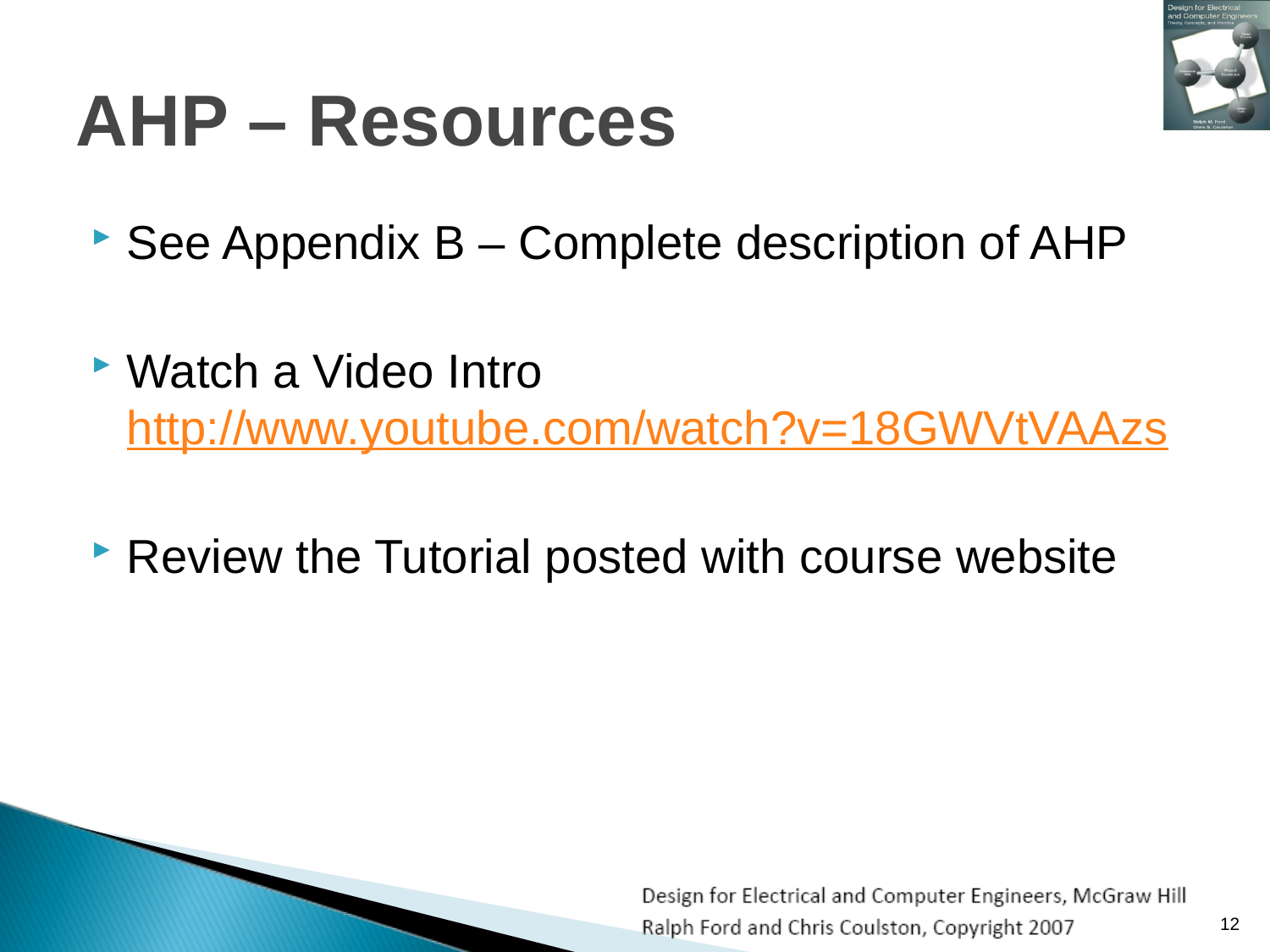

# AHP – Resources
See Appendix B – Complete description of AHP

Watch a Video Intro http://www.youtube.com/watch?v=18GWVtVAAzs

Review the Tutorial posted with course website

12